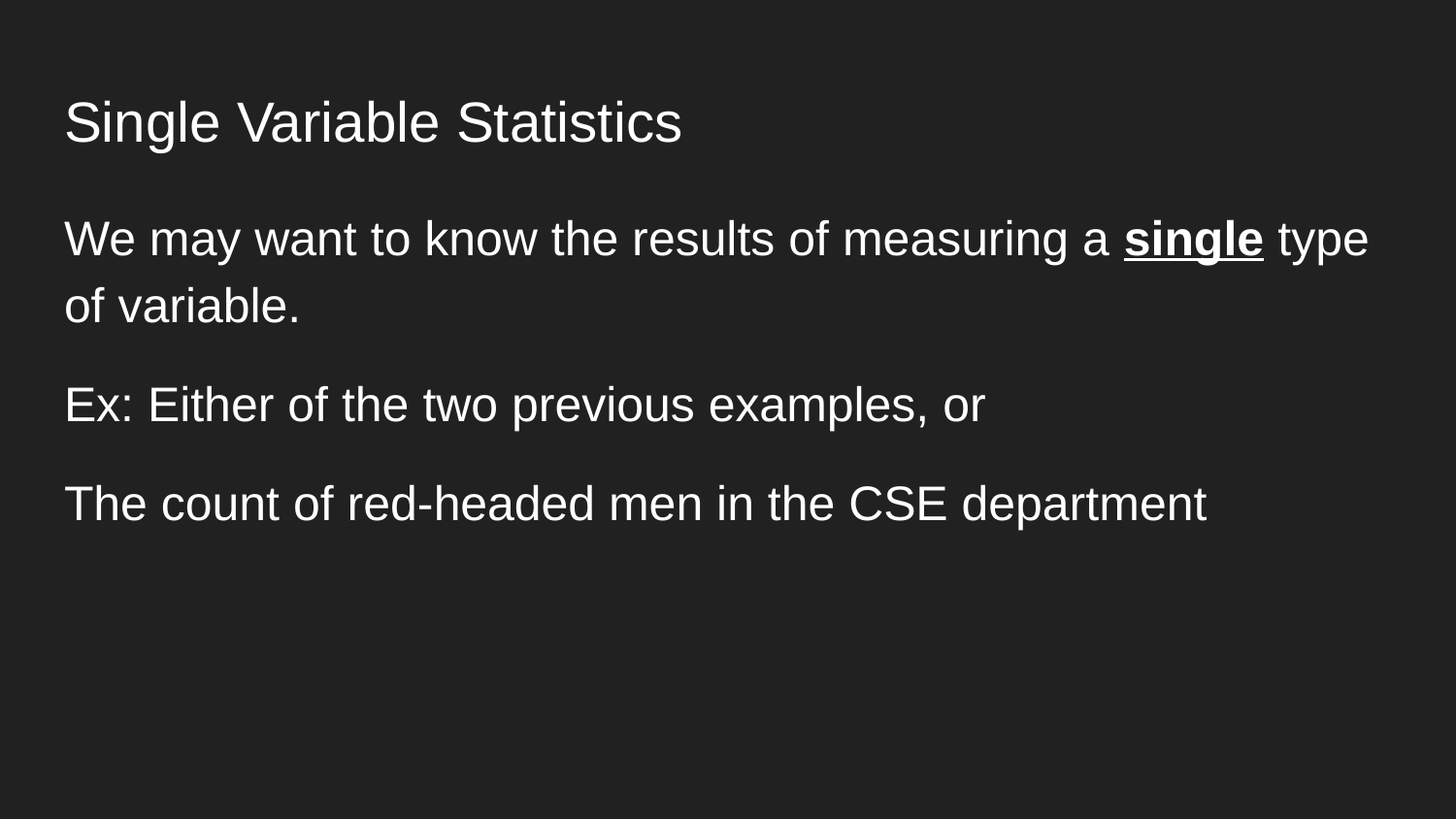

# Single Variable Statistics
We may want to know the results of measuring a single type of variable.
Ex: Either of the two previous examples, or
The count of red-headed men in the CSE department